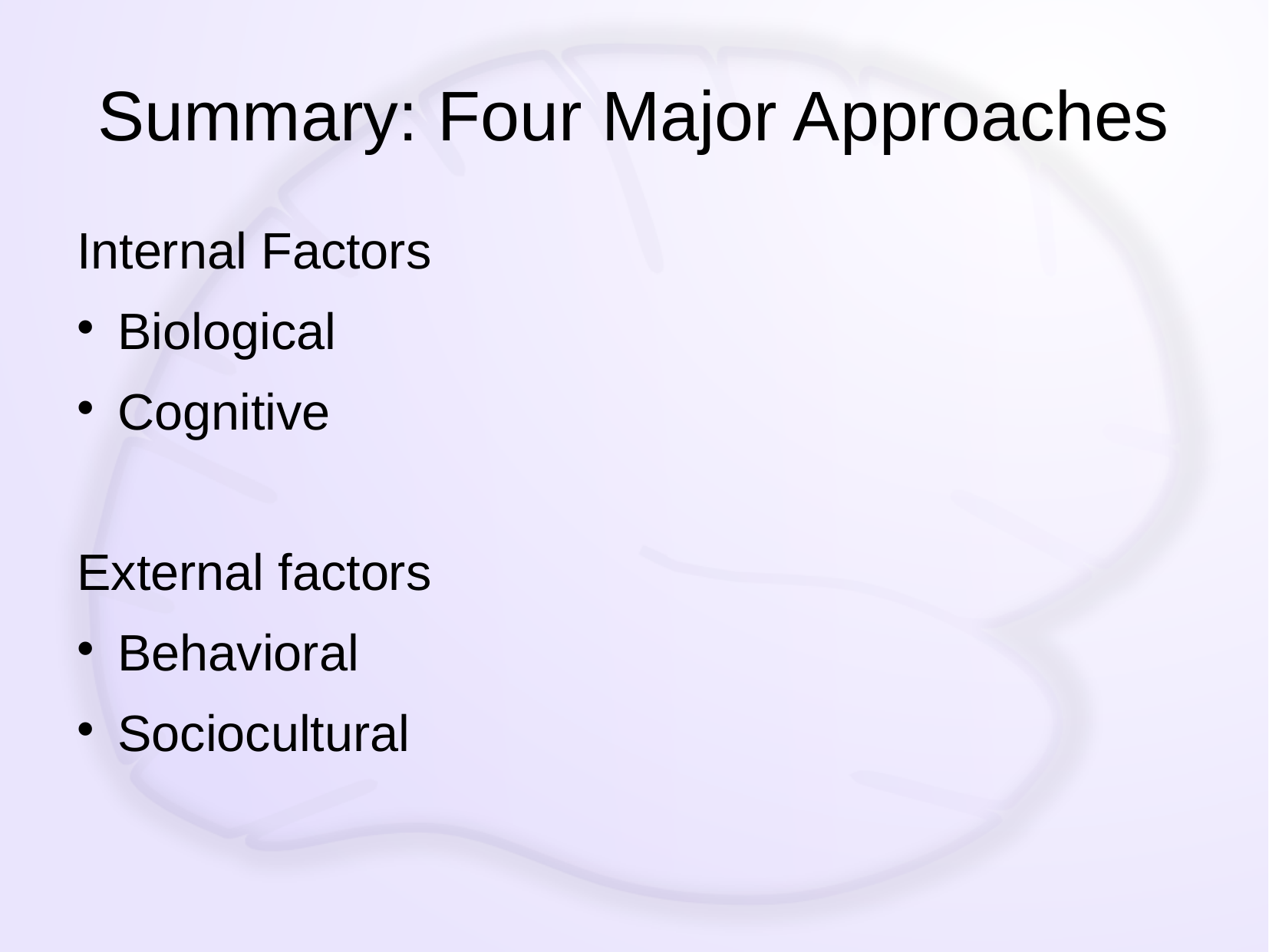

# Summary: Four Major Approaches
Internal Factors
Biological
Cognitive

External factors
Behavioral
Sociocultural